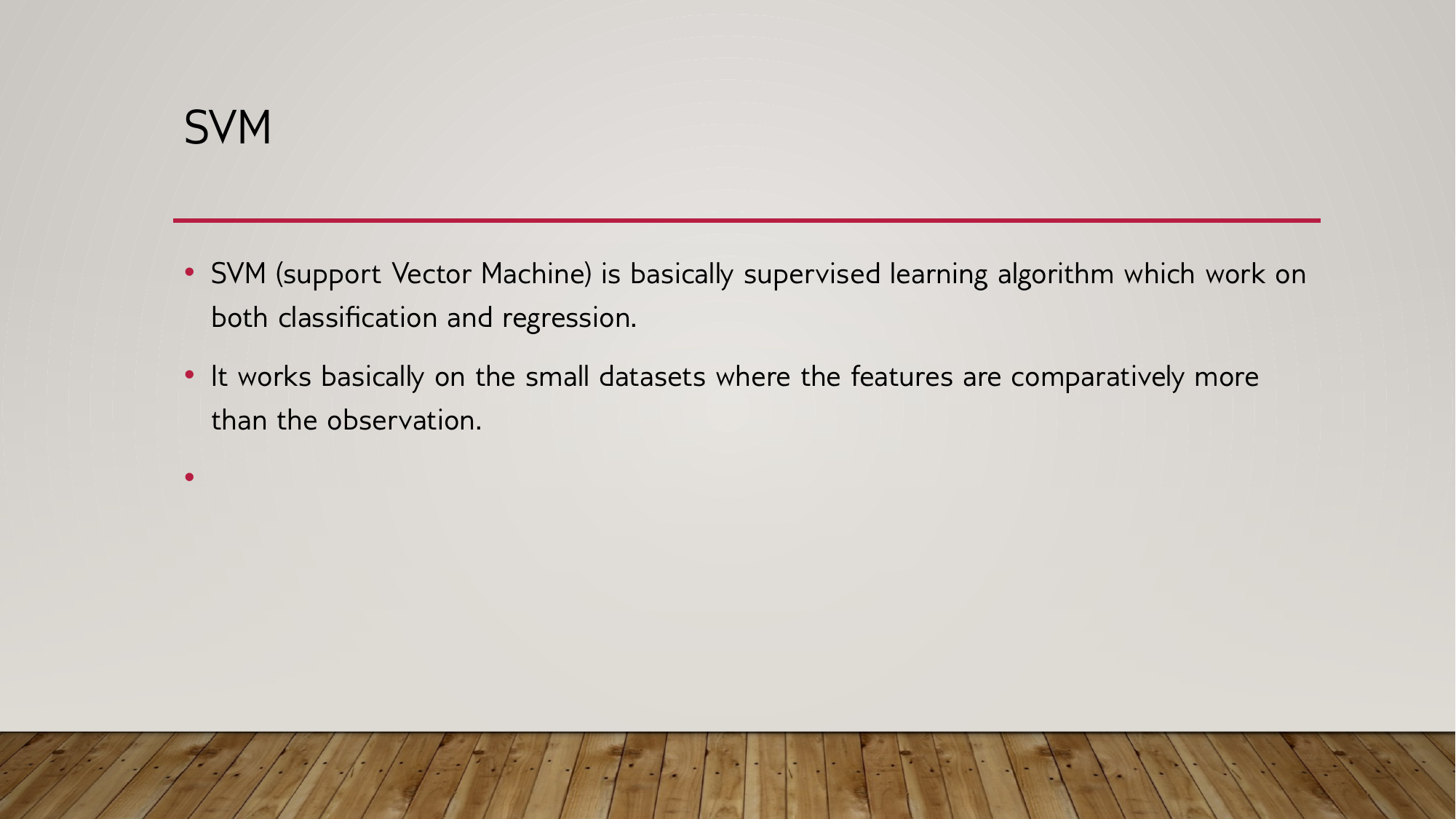

# SVM
SVM (support Vector Machine) is basically supervised learning algorithm which work on both classification and regression.
It works basically on the small datasets where the features are comparatively more than the observation.